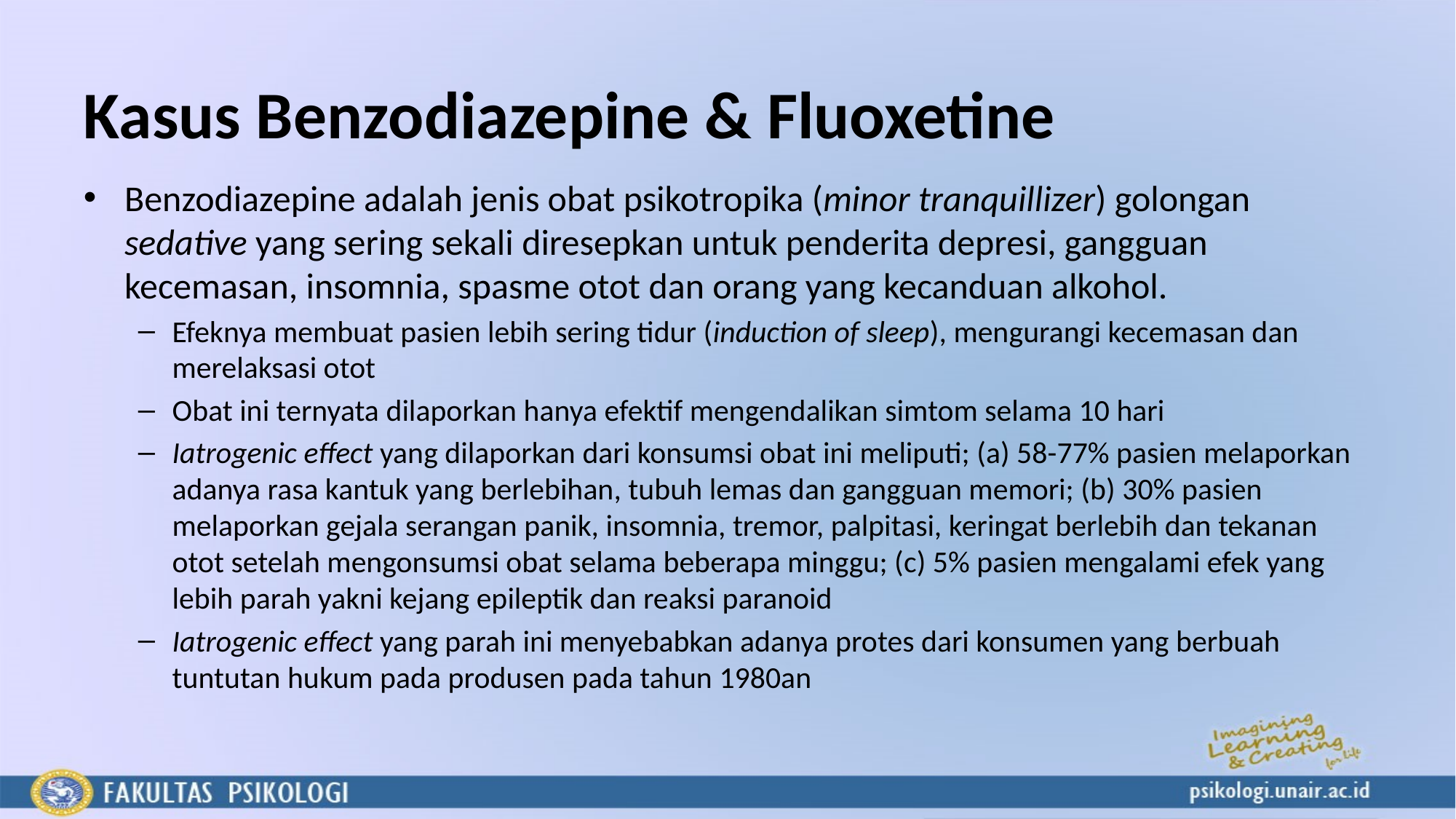

# Kasus Benzodiazepine & Fluoxetine
Benzodiazepine adalah jenis obat psikotropika (minor tranquillizer) golongan sedative yang sering sekali diresepkan untuk penderita depresi, gangguan kecemasan, insomnia, spasme otot dan orang yang kecanduan alkohol.
Efeknya membuat pasien lebih sering tidur (induction of sleep), mengurangi kecemasan dan merelaksasi otot
Obat ini ternyata dilaporkan hanya efektif mengendalikan simtom selama 10 hari
Iatrogenic effect yang dilaporkan dari konsumsi obat ini meliputi; (a) 58-77% pasien melaporkan adanya rasa kantuk yang berlebihan, tubuh lemas dan gangguan memori; (b) 30% pasien melaporkan gejala serangan panik, insomnia, tremor, palpitasi, keringat berlebih dan tekanan otot setelah mengonsumsi obat selama beberapa minggu; (c) 5% pasien mengalami efek yang lebih parah yakni kejang epileptik dan reaksi paranoid
Iatrogenic effect yang parah ini menyebabkan adanya protes dari konsumen yang berbuah tuntutan hukum pada produsen pada tahun 1980an